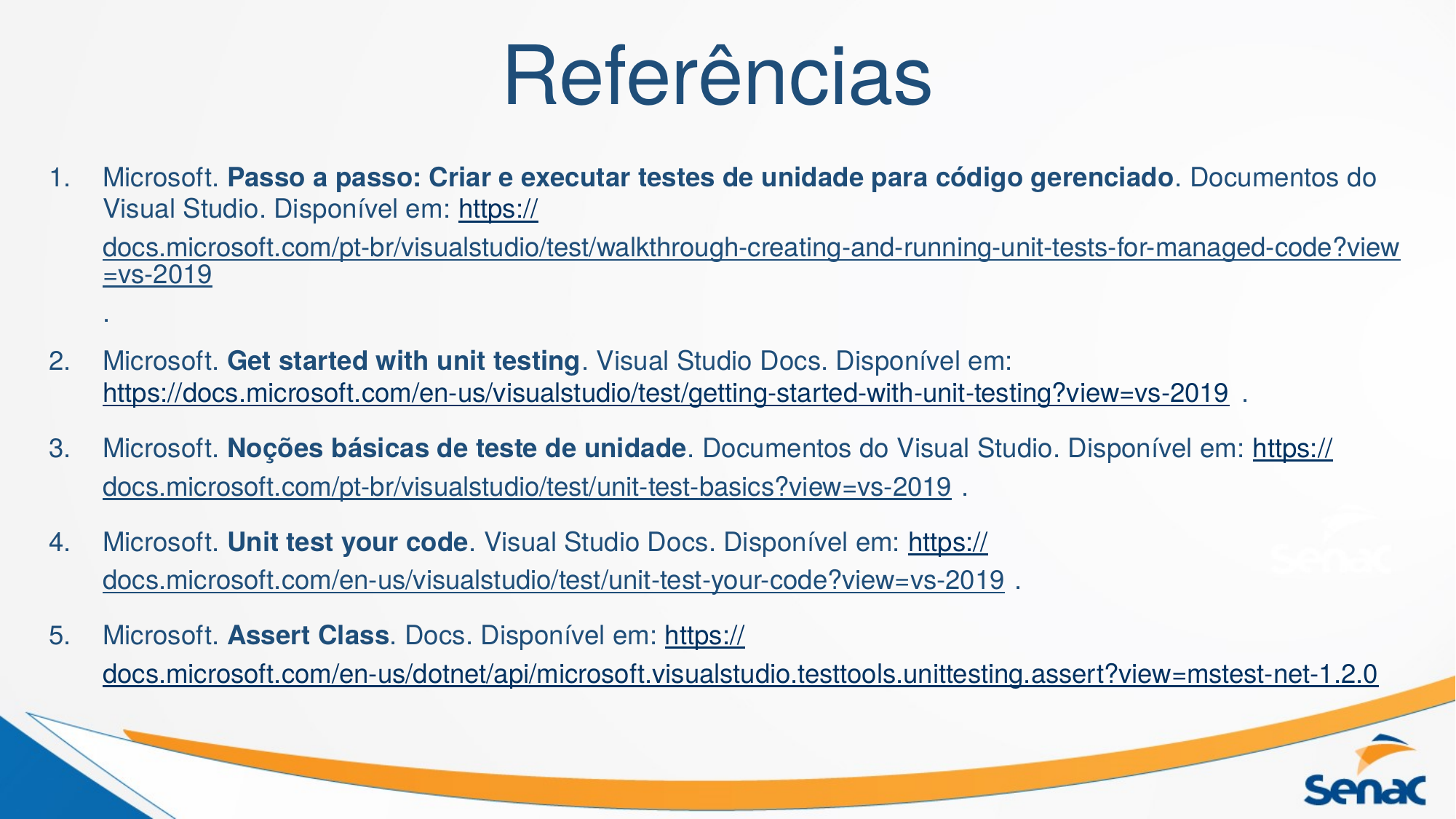

# Referências
Microsoft. Passo a passo: Criar e executar testes de unidade para código gerenciado. Documentos do Visual Studio. Disponível em: https://docs.microsoft.com/pt-br/visualstudio/test/walkthrough-creating-and-running-unit-tests-for-managed-code?view=vs-2019.
Microsoft. Get started with unit testing. Visual Studio Docs. Disponível em: https://docs.microsoft.com/en-us/visualstudio/test/getting-started-with-unit-testing?view=vs-2019.
Microsoft. Noções básicas de teste de unidade. Documentos do Visual Studio. Disponível em: https://docs.microsoft.com/pt-br/visualstudio/test/unit-test-basics?view=vs-2019.
Microsoft. Unit test your code. Visual Studio Docs. Disponível em: https://docs.microsoft.com/en-us/visualstudio/test/unit-test-your-code?view=vs-2019.
Microsoft. Assert Class. Docs. Disponível em: https://docs.microsoft.com/en-us/dotnet/api/microsoft.visualstudio.testtools.unittesting.assert?view=mstest-net-1.2.0